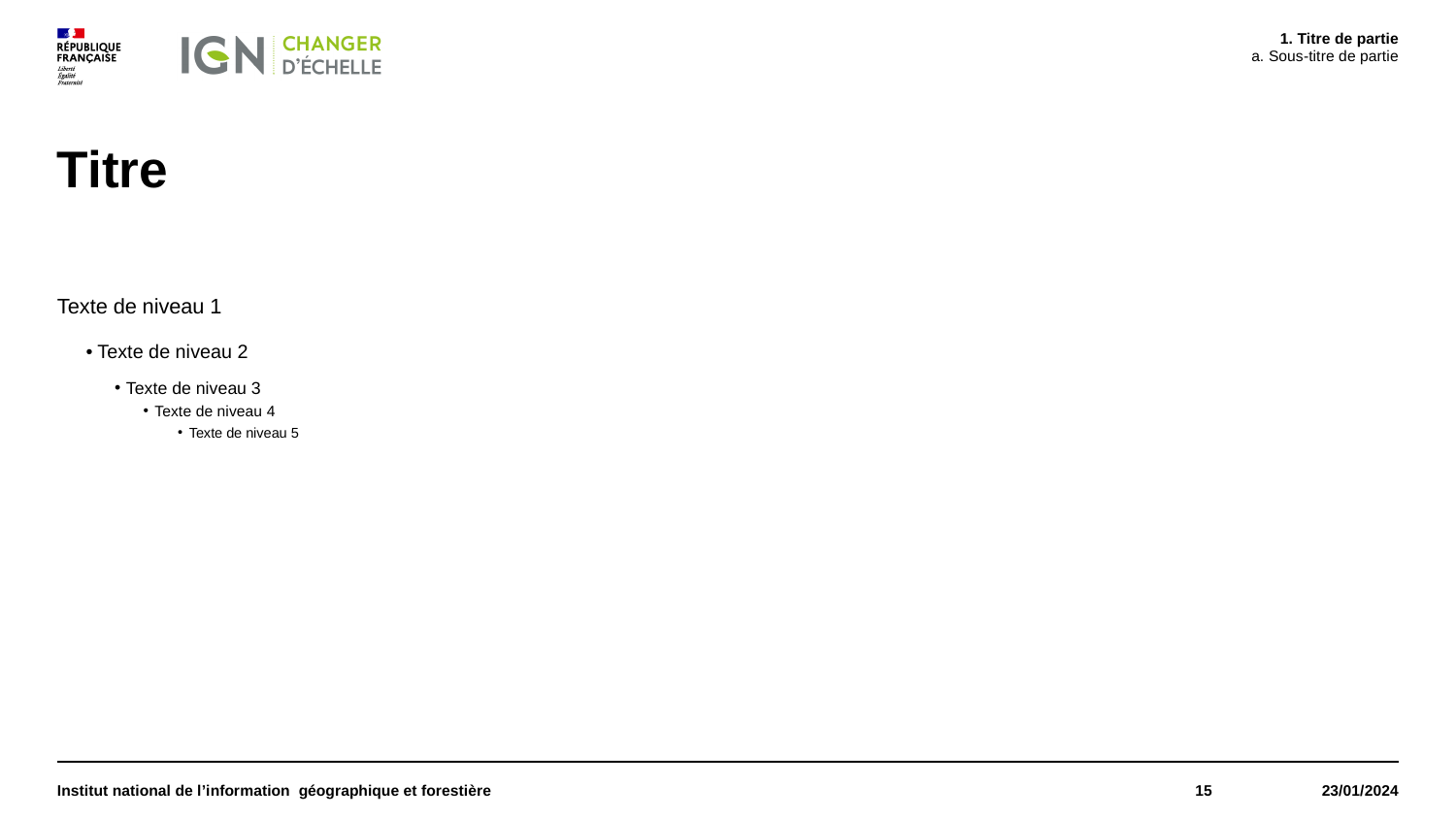

Titre de partie
Sous-titre de partie
# Titre
Texte de niveau 1
Texte de niveau 2
Texte de niveau 3
Texte de niveau 4
Texte de niveau 5
Institut national de l’information  géographique et forestière
15
23/01/2024